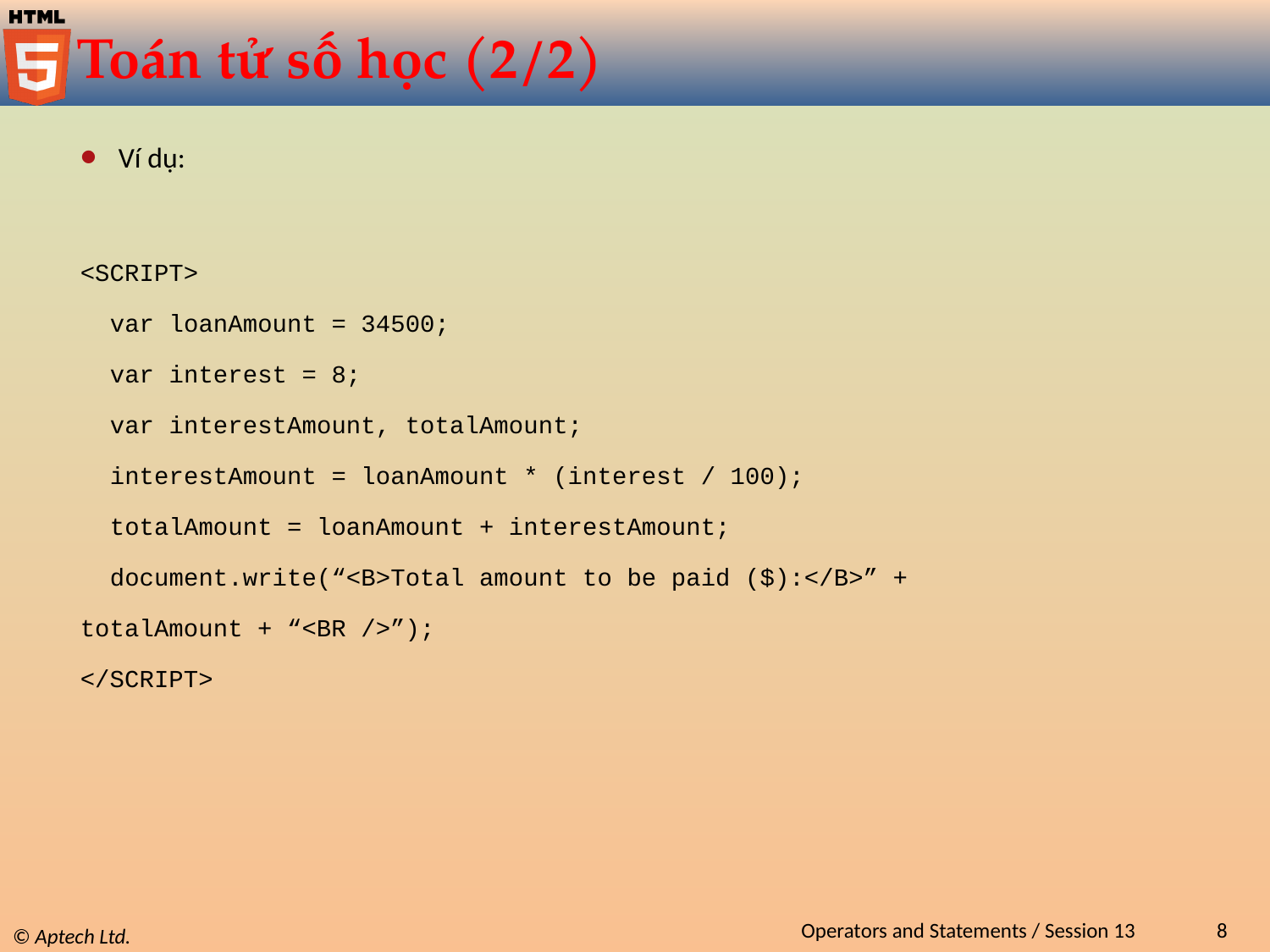

# Toán tử số học (2/2)
Ví dụ:

<SCRIPT>
  var loanAmount = 34500;
  var interest = 8;
  var interestAmount, totalAmount;
  interestAmount = loanAmount * (interest / 100);
  totalAmount = loanAmount + interestAmount;
  document.write(“<B>Total amount to be paid ($):</B>” +
totalAmount + “<BR />”);
</SCRIPT>
Operators and Statements / Session 13
8